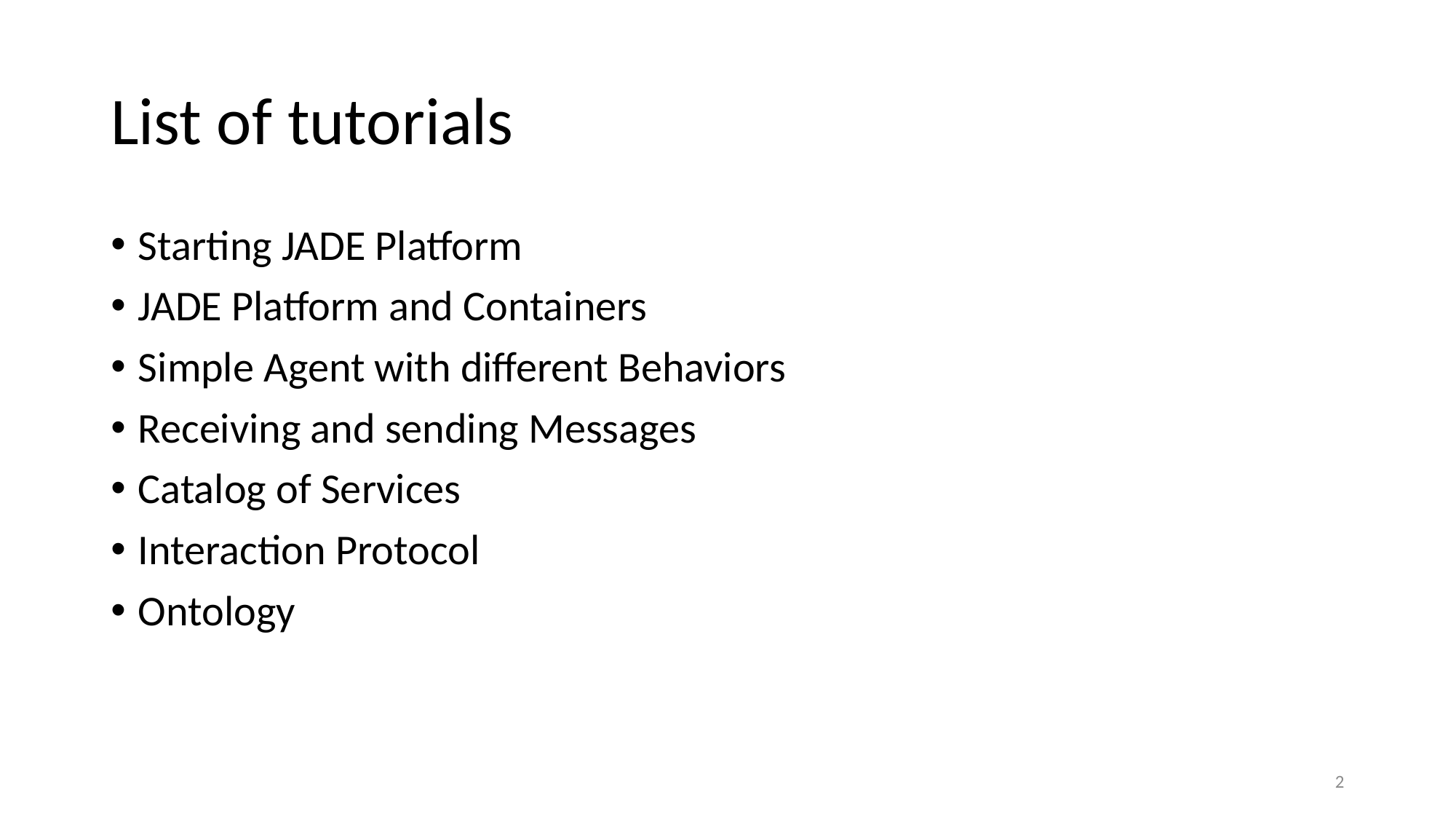

# List of tutorials
Starting JADE Platform
JADE Platform and Containers
Simple Agent with different Behaviors
Receiving and sending Messages
Catalog of Services
Interaction Protocol
Ontology
2